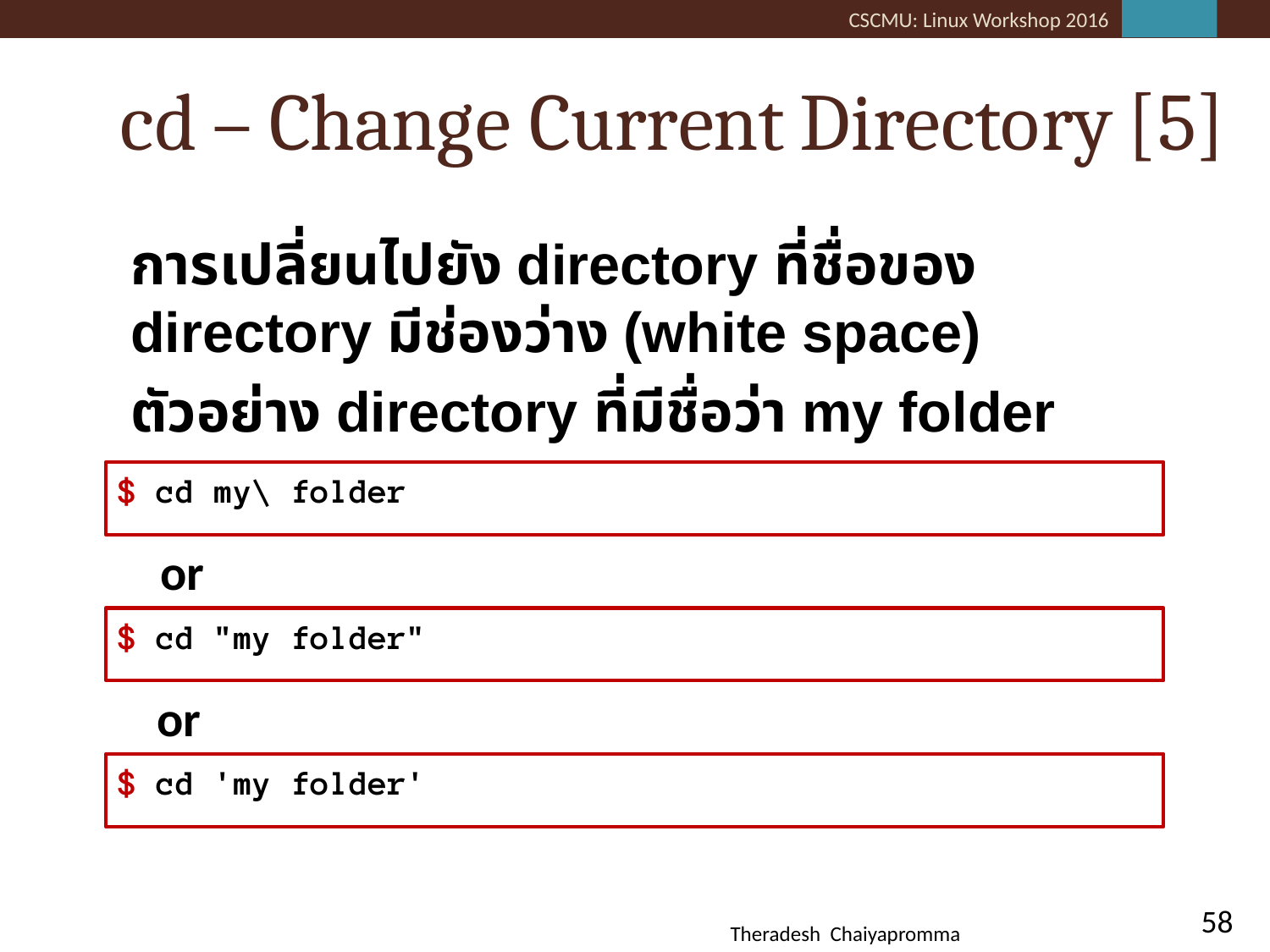

# cd – Change Current Directory [5]
การเปลี่ยนไปยัง directory ที่ชื่อของ directory มีช่องว่าง (white space)
ตัวอย่าง directory ที่มีชื่อว่า my folder
$ cd my\ folder
or
$ cd "my folder"
or
$ cd 'my folder'
58
Theradesh  Chaiyapromma